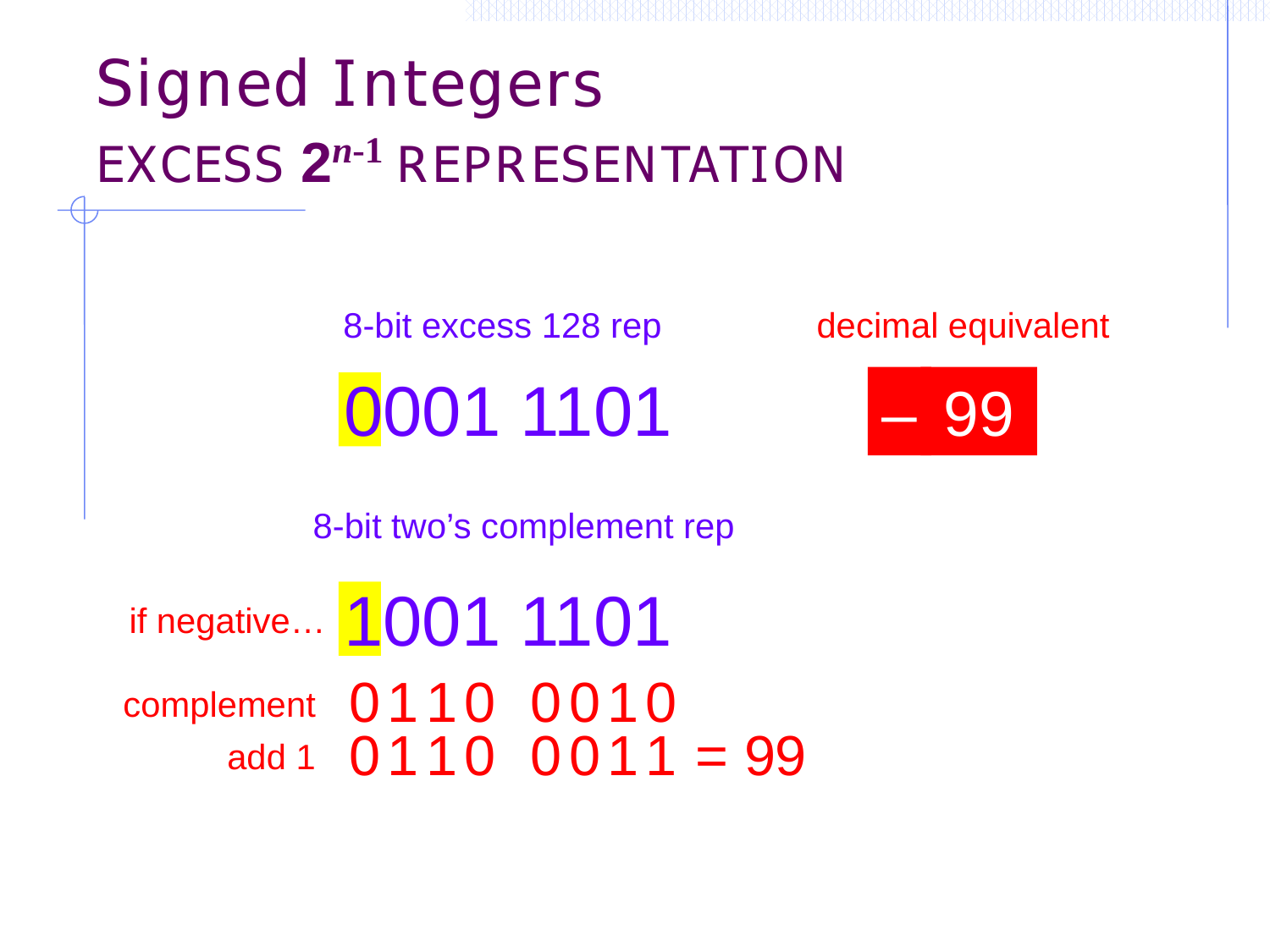

# Signed Integers EXCESS 2n-1 REPRESENTATION
8-bit excess 128 rep
decimal equivalent
0001 1101
–
99

8-bit two’s complement rep
1001 1101

if negative…
0 1 1 0     0 0 1 0
complement
0 1 1 0     0 0 1 1
= 99
add 1